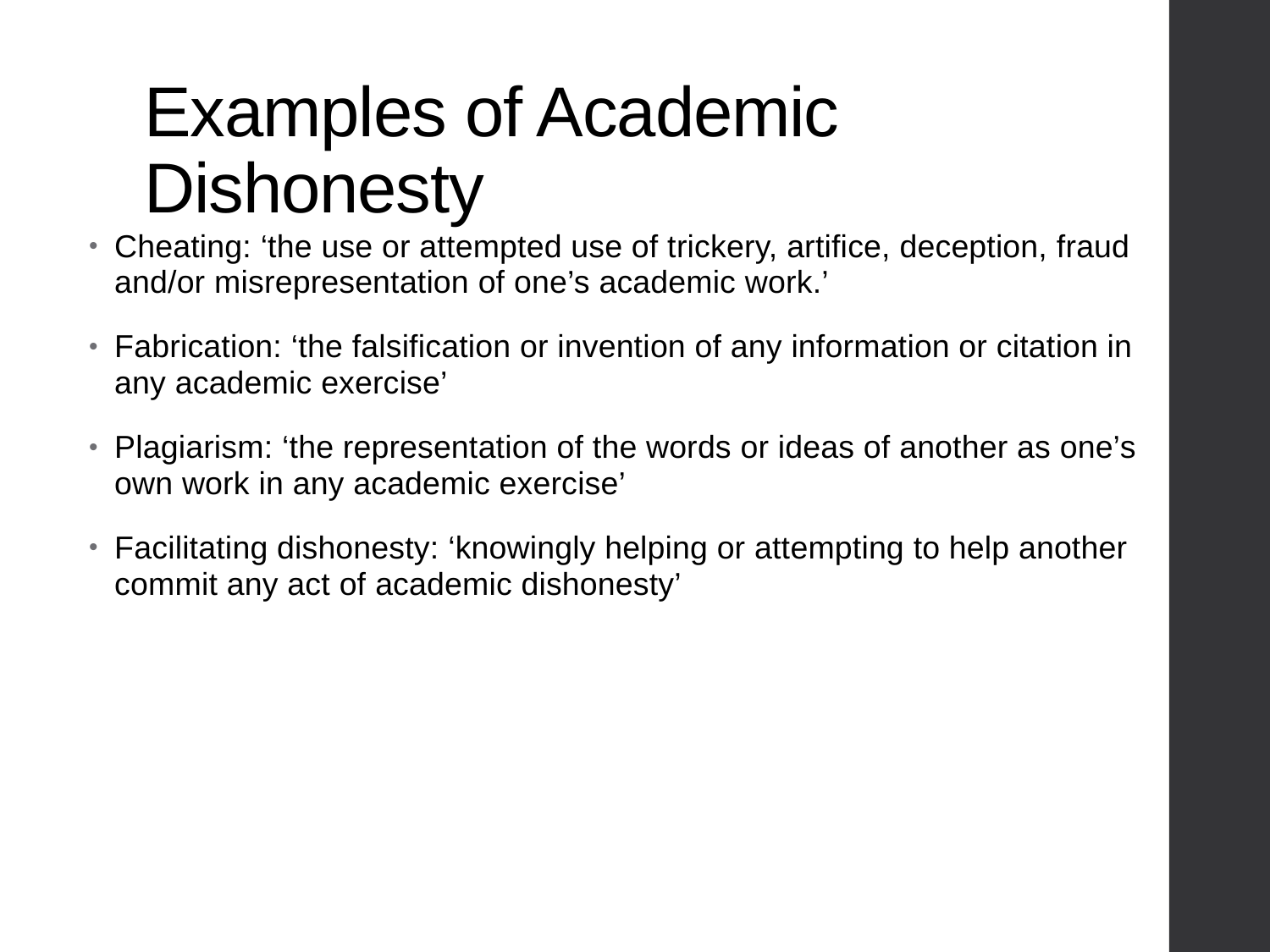

# Examples of Academic Dishonesty
Cheating: ‘the use or attempted use of trickery, artifice, deception, fraud and/or misrepresentation of one’s academic work.’
Fabrication: ‘the falsification or invention of any information or citation in any academic exercise’
Plagiarism: ‘the representation of the words or ideas of another as one’s own work in any academic exercise’
Facilitating dishonesty: ‘knowingly helping or attempting to help another commit any act of academic dishonesty’